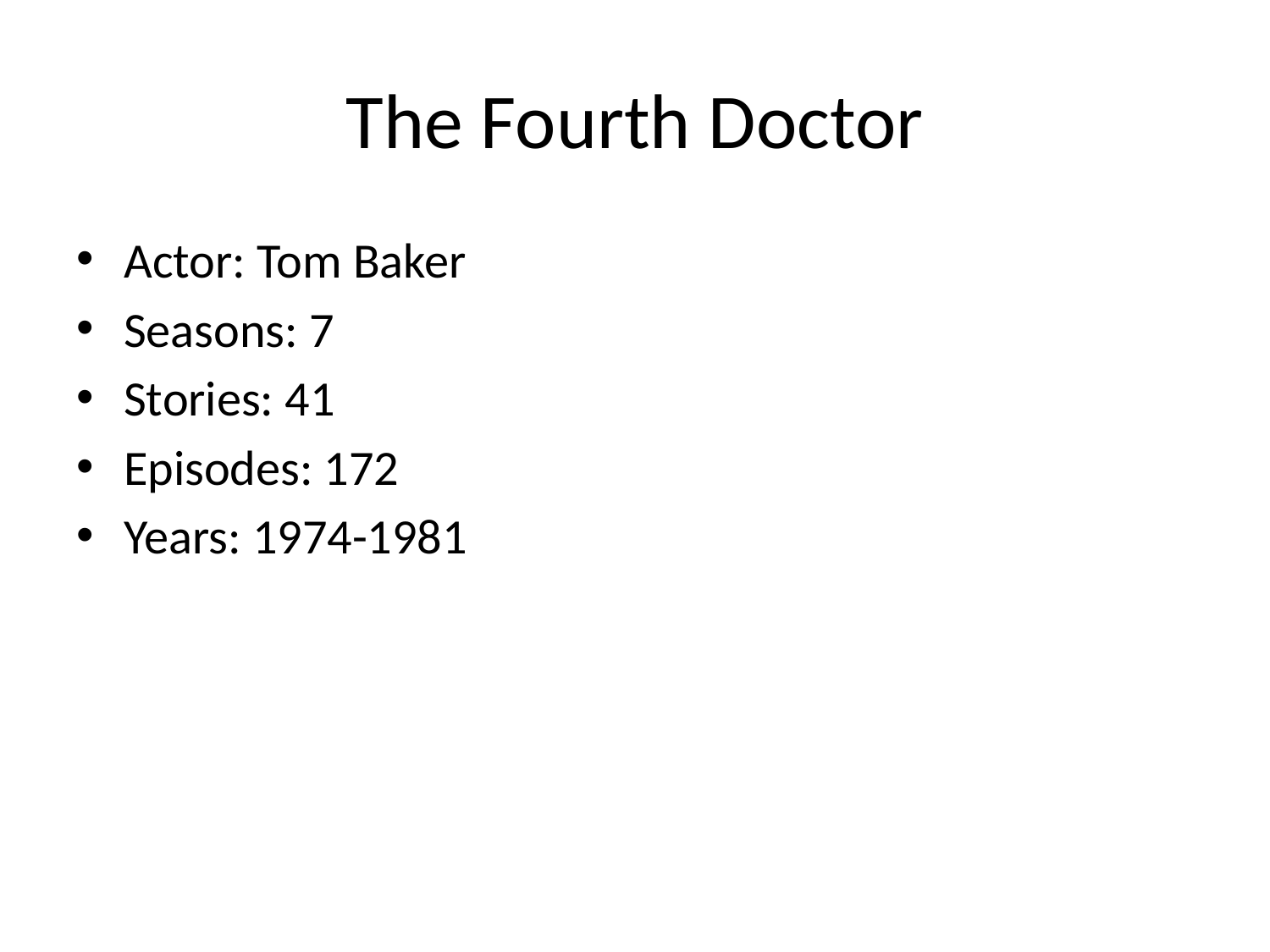

# The Fourth Doctor
Actor: Tom Baker
Seasons: 7
Stories: 41
Episodes: 172
Years: 1974-1981